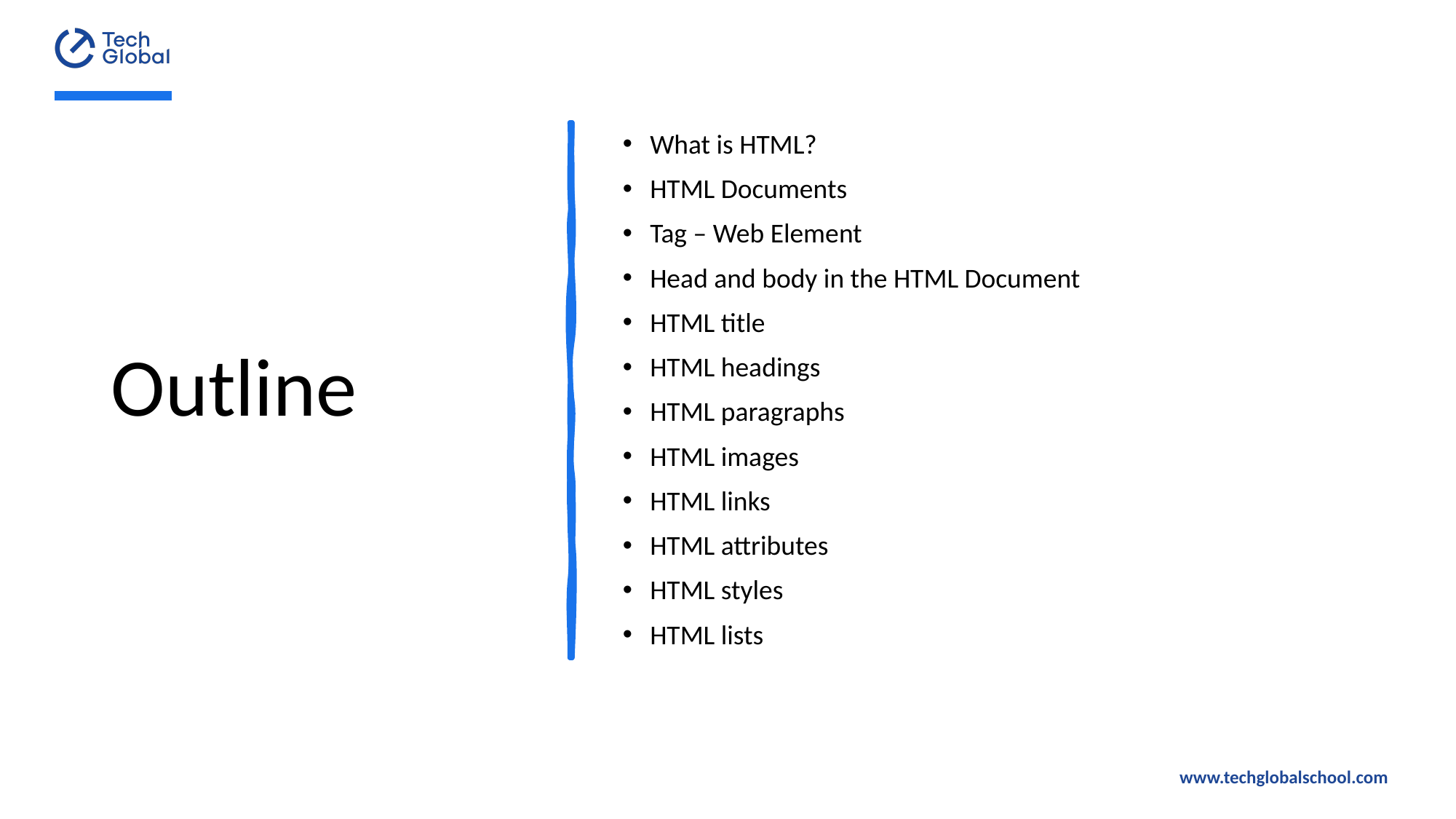

Outline
What is HTML?
HTML Documents
Tag – Web Element
Head and body in the HTML Document
HTML title
HTML headings
HTML paragraphs
HTML images
HTML links
HTML attributes
HTML styles
HTML lists